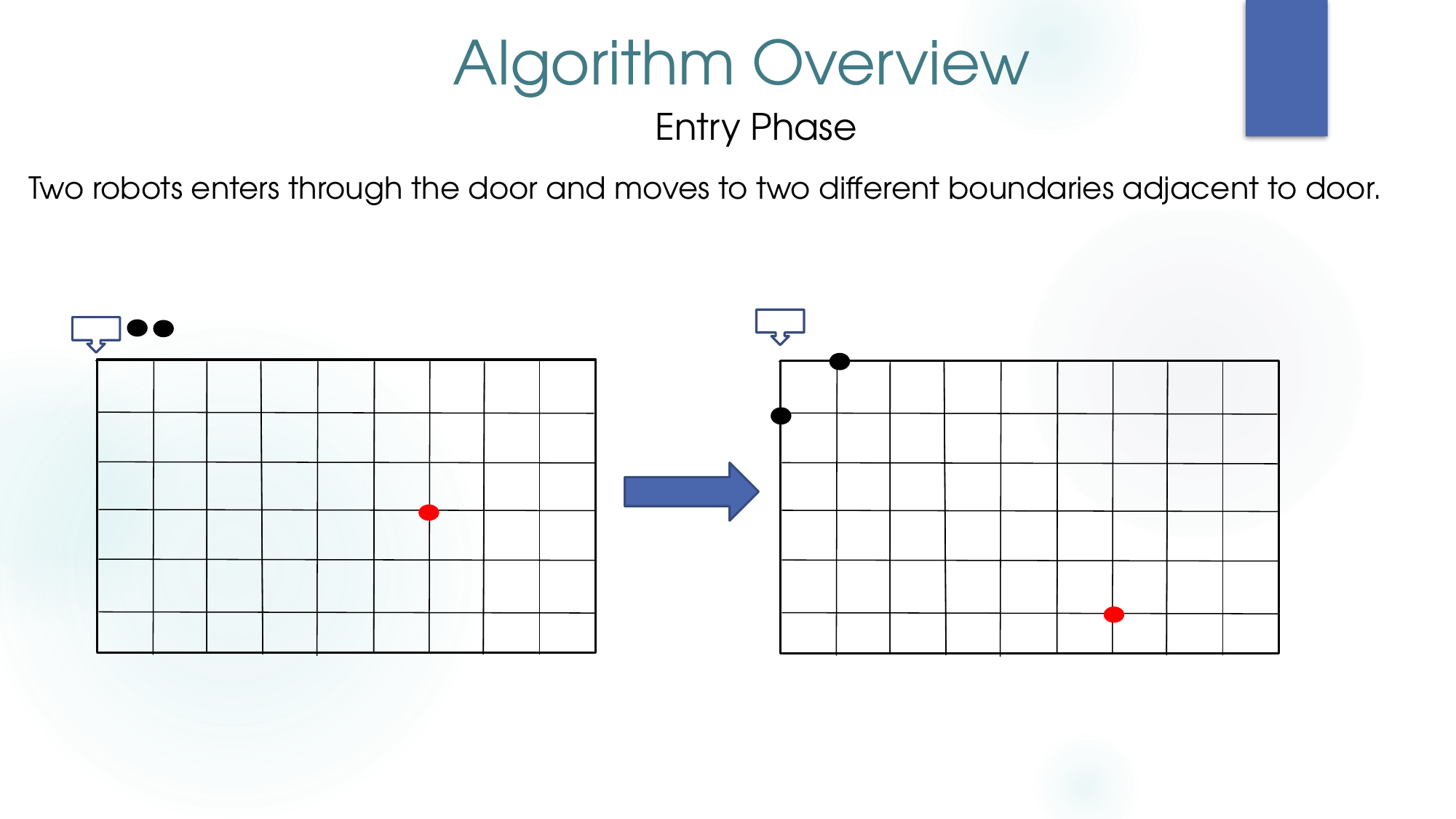

Algorithm Overview
Entry Phase
Two robots enters through the door and moves to two different boundaries adjacent to door.